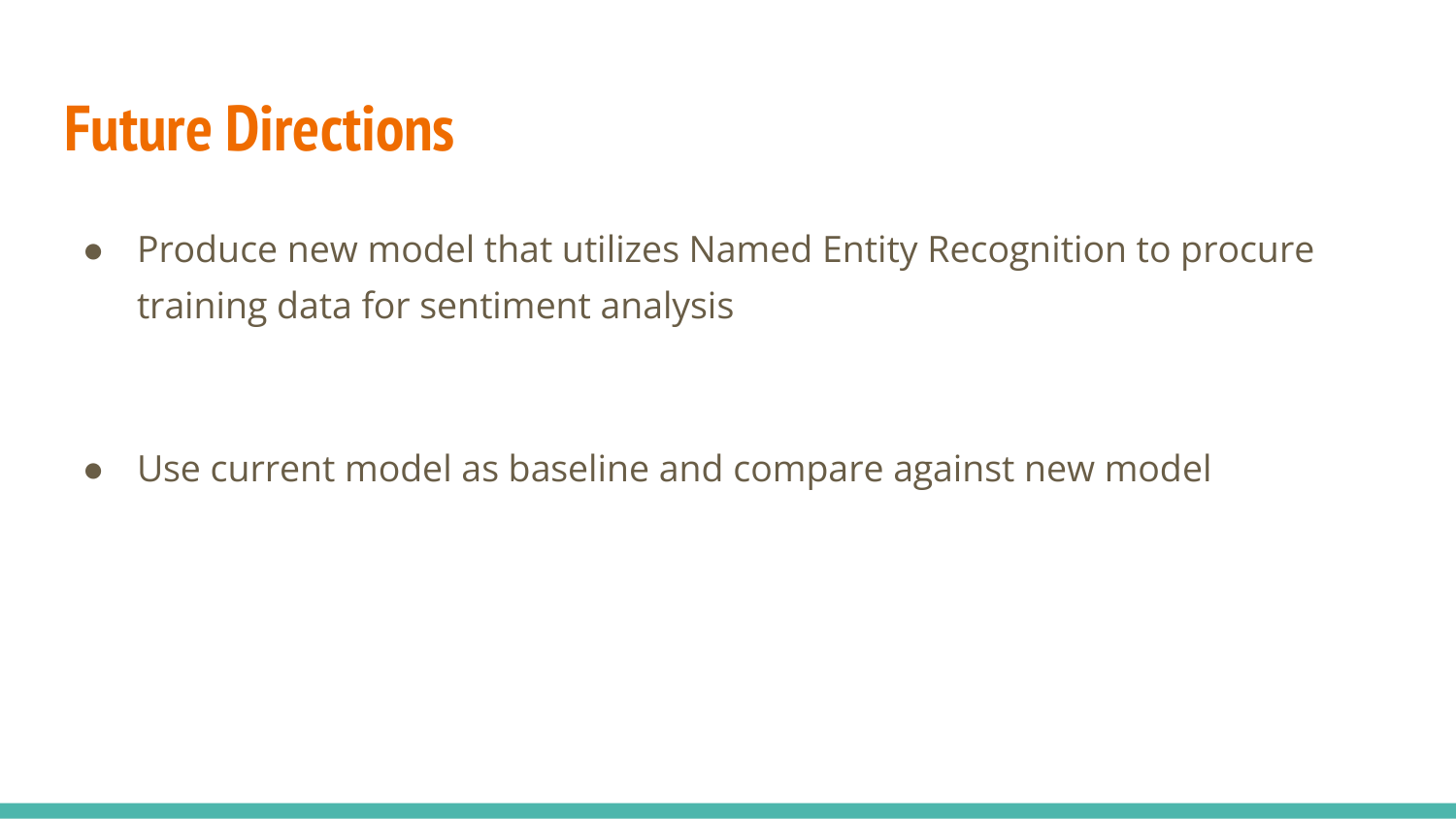

# Future Directions
Produce new model that utilizes Named Entity Recognition to procure training data for sentiment analysis

Use current model as baseline and compare against new model